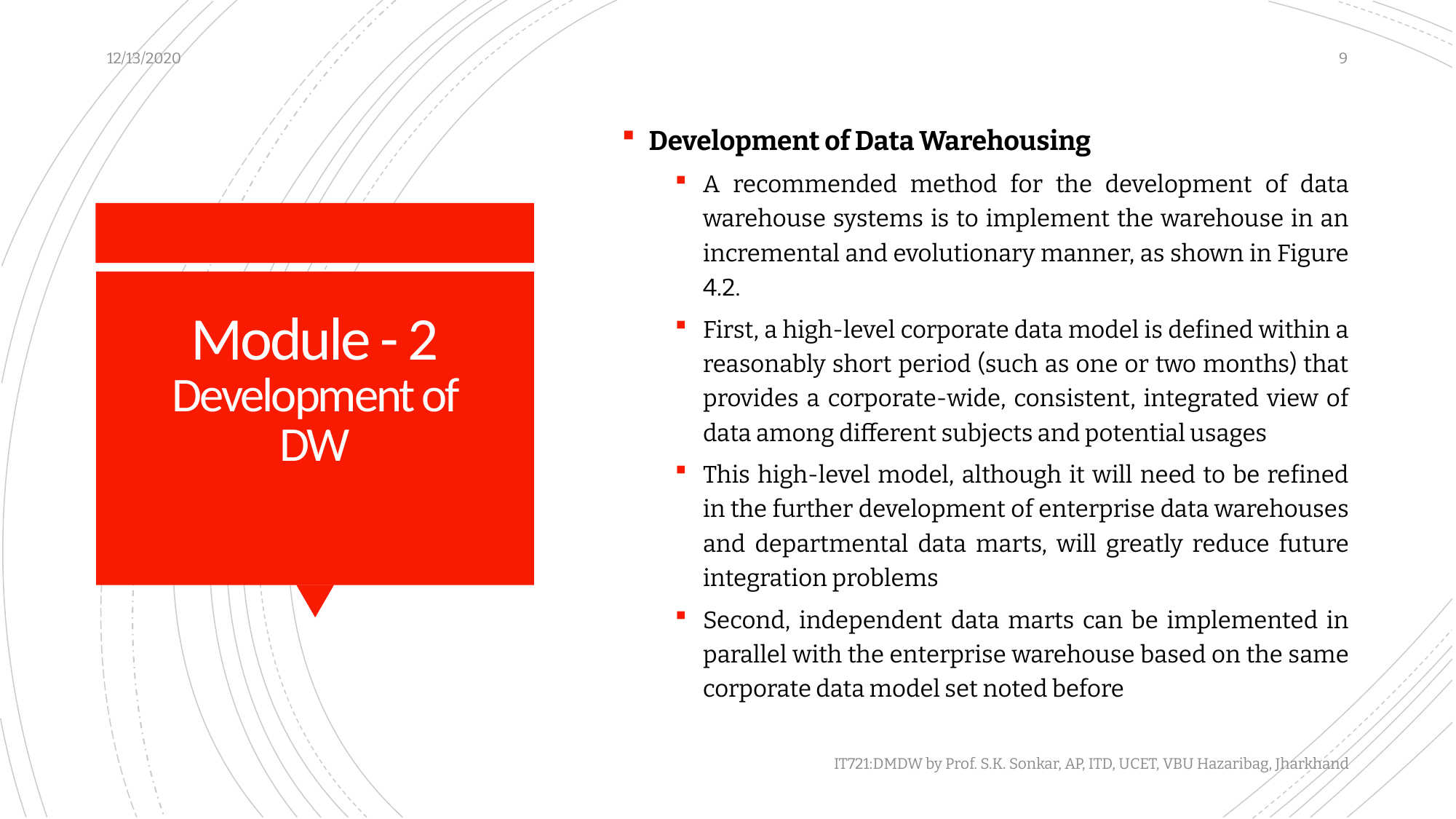

12/13/2020
9
Development of Data Warehousing
A recommended method for the development of data warehouse systems is to implement the warehouse in an incremental and evolutionary manner, as shown in Figure 4.2.
First, a high-level corporate data model is defined within a reasonably short period (such as one or two months) that provides a corporate-wide, consistent, integrated view of data among different subjects and potential usages
This high-level model, although it will need to be refined in the further development of enterprise data warehouses and departmental data marts, will greatly reduce future integration problems
Second, independent data marts can be implemented in parallel with the enterprise warehouse based on the same corporate data model set noted before
# Module - 2 Development of DW
IT721:DMDW by Prof. S.K. Sonkar, AP, ITD, UCET, VBU Hazaribag, Jharkhand